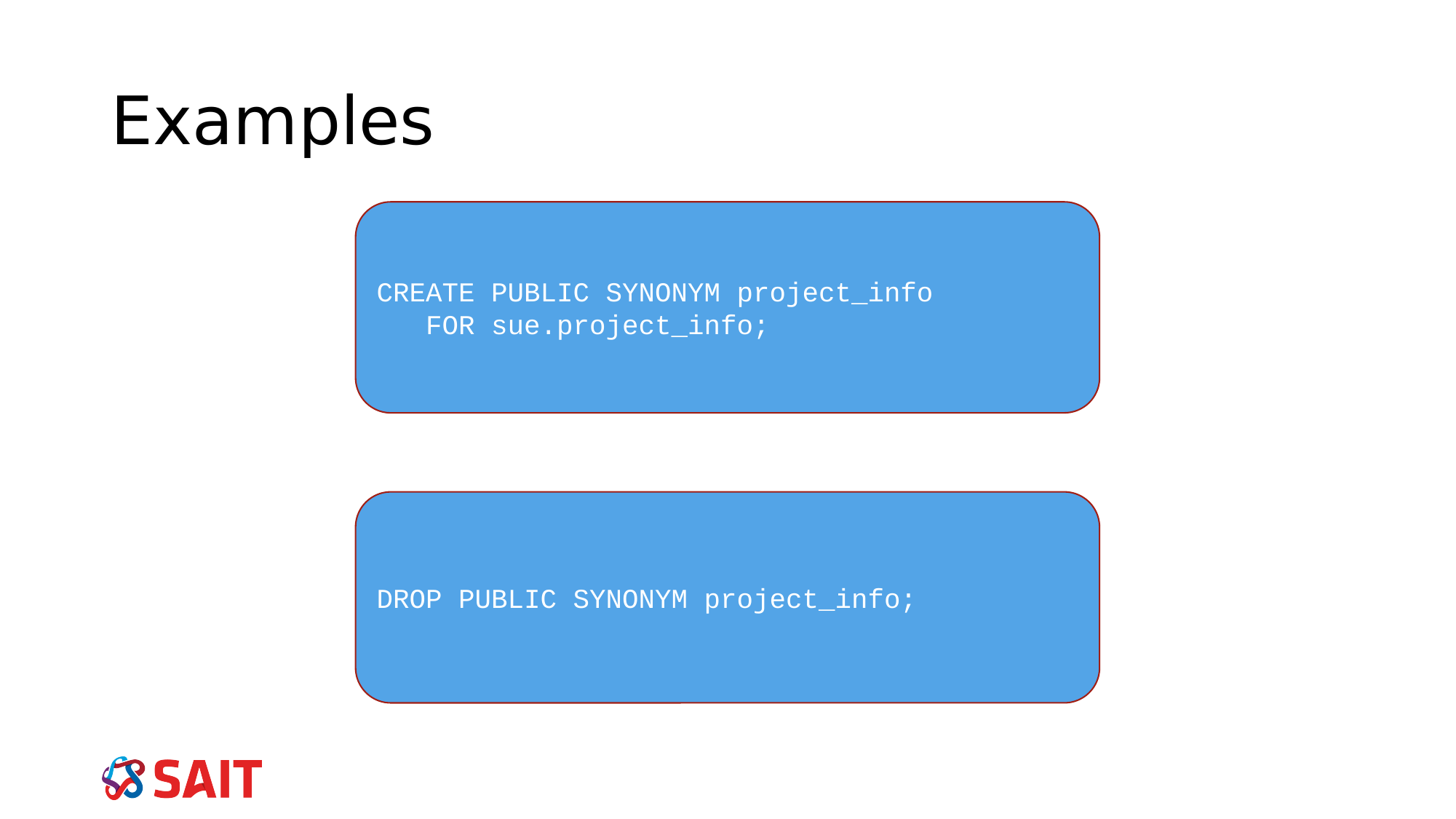

# Examples
CREATE PUBLIC SYNONYM project_info
   FOR sue.project_info;
DROP PUBLIC SYNONYM project_info;